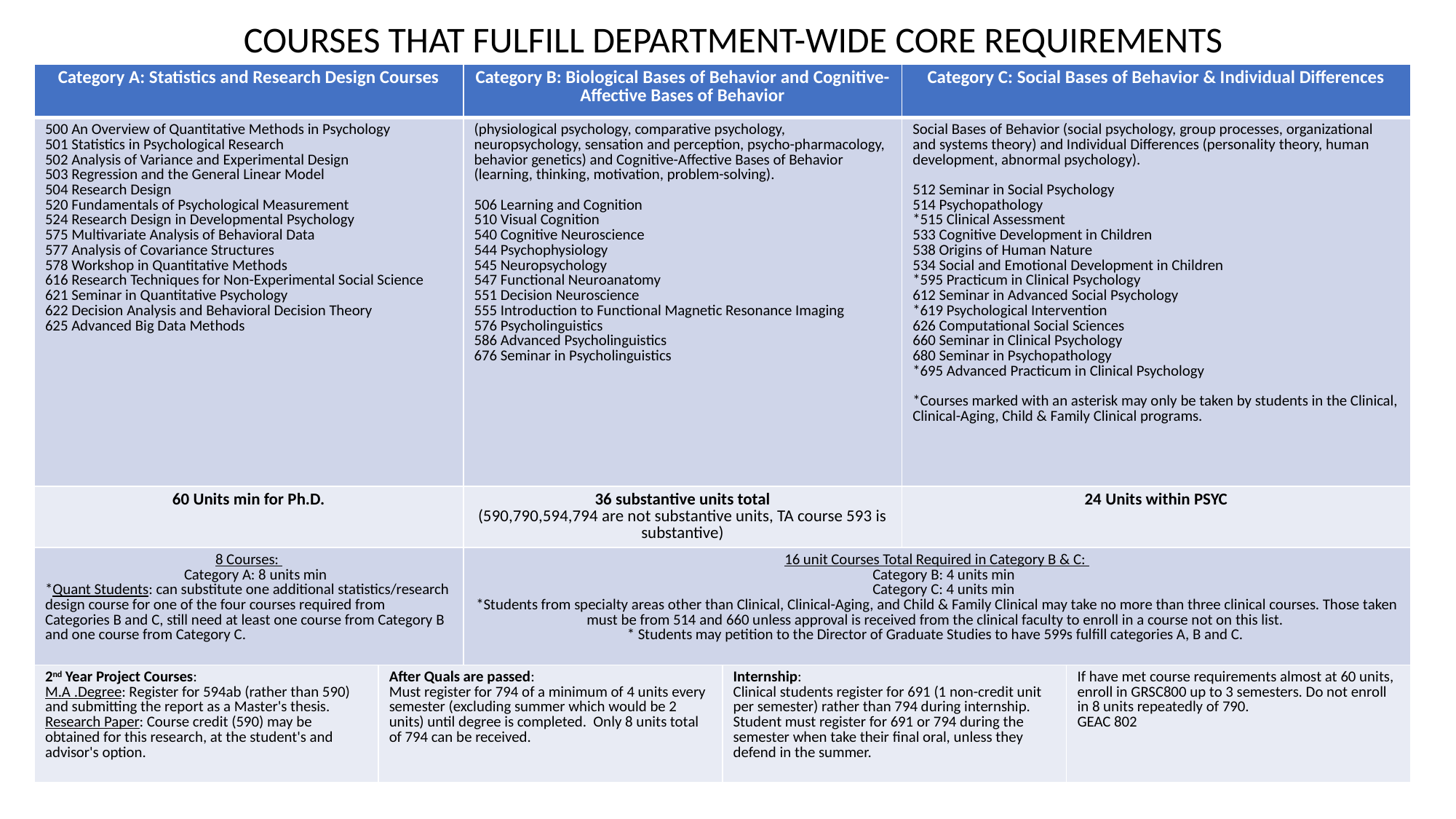

# COURSES THAT FULFILL DEPARTMENT-WIDE CORE REQUIREMENTS
| Category A: Statistics and Research Design Courses |  | Category B: Biological Bases of Behavior and Cognitive-Affective Bases of Behavior |  | Category C: Social Bases of Behavior & Individual Differences |  |
| --- | --- | --- | --- | --- | --- |
| 500 An Overview of Quantitative Methods in Psychology 501 Statistics in Psychological Research 502 Analysis of Variance and Experimental Design 503 Regression and the General Linear Model 504 Research Design 520 Fundamentals of Psychological Measurement 524 Research Design in Developmental Psychology 575 Multivariate Analysis of Behavioral Data 577 Analysis of Covariance Structures 578 Workshop in Quantitative Methods 616 Research Techniques for Non-Experimental Social Science 621 Seminar in Quantitative Psychology 622 Decision Analysis and Behavioral Decision Theory 625 Advanced Big Data Methods |  | (physiological psychology, comparative psychology, neuropsychology, sensation and perception, psycho-pharmacology, behavior genetics) and Cognitive-Affective Bases of Behavior (learning, thinking, motivation, problem-solving). 506 Learning and Cognition 510 Visual Cognition 540 Cognitive Neuroscience 544 Psychophysiology 545 Neuropsychology 547 Functional Neuroanatomy 551 Decision Neuroscience 555 Introduction to Functional Magnetic Resonance Imaging 576 Psycholinguistics 586 Advanced Psycholinguistics 676 Seminar in Psycholinguistics |  | Social Bases of Behavior (social psychology, group processes, organizational and systems theory) and Individual Differences (personality theory, human development, abnormal psychology). 512 Seminar in Social Psychology 514 Psychopathology \*515 Clinical Assessment 533 Cognitive Development in Children 538 Origins of Human Nature 534 Social and Emotional Development in Children \*595 Practicum in Clinical Psychology 612 Seminar in Advanced Social Psychology \*619 Psychological Intervention 626 Computational Social Sciences 660 Seminar in Clinical Psychology 680 Seminar in Psychopathology \*695 Advanced Practicum in Clinical Psychology \*Courses marked with an asterisk may only be taken by students in the Clinical, Clinical-Aging, Child & Family Clinical programs. |  |
| 60 Units min for Ph.D. |  | 36 substantive units total (590,790,594,794 are not substantive units, TA course 593 is substantive) |  | 24 Units within PSYC |  |
| 8 Courses: Category A: 8 units min \*Quant Students: can substitute one additional statistics/research design course for one of the four courses required from Categories B and C, still need at least one course from Category B and one course from Category C. |  | 16 unit Courses Total Required in Category B & C: Category B: 4 units min Category C: 4 units min \*Students from specialty areas other than Clinical, Clinical-Aging, and Child & Family Clinical may take no more than three clinical courses. Those taken must be from 514 and 660 unless approval is received from the clinical faculty to enroll in a course not on this list. \* Students may petition to the Director of Graduate Studies to have 599s fulfill categories A, B and C. |  |  |  |
| 2nd Year Project Courses: M.A .Degree: Register for 594ab (rather than 590) and submitting the report as a Master's thesis. Research Paper: Course credit (590) may be obtained for this research, at the student's and advisor's option. | After Quals are passed: Must register for 794 of a minimum of 4 units every semester (excluding summer which would be 2 units) until degree is completed. Only 8 units total of 794 can be received. |  | Internship: Clinical students register for 691 (1 non-credit unit per semester) rather than 794 during internship. Student must register for 691 or 794 during the semester when take their final oral, unless they defend in the summer. |  | If have met course requirements almost at 60 units, enroll in GRSC800 up to 3 semesters. Do not enroll in 8 units repeatedly of 790. GEAC 802 |